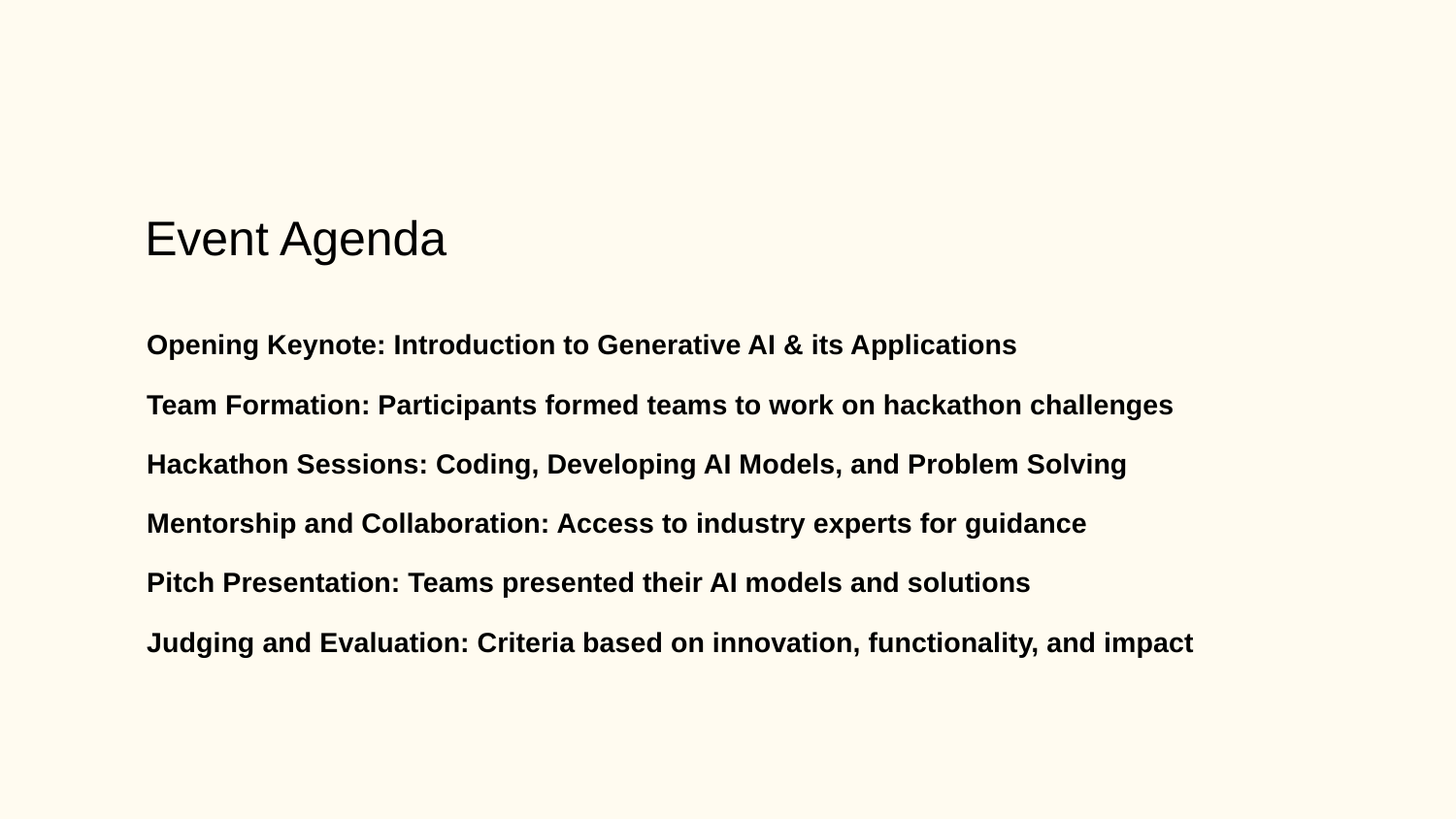

# Event Agenda
Opening Keynote: Introduction to Generative AI & its Applications
Team Formation: Participants formed teams to work on hackathon challenges
Hackathon Sessions: Coding, Developing AI Models, and Problem Solving
Mentorship and Collaboration: Access to industry experts for guidance
Pitch Presentation: Teams presented their AI models and solutions
Judging and Evaluation: Criteria based on innovation, functionality, and impact